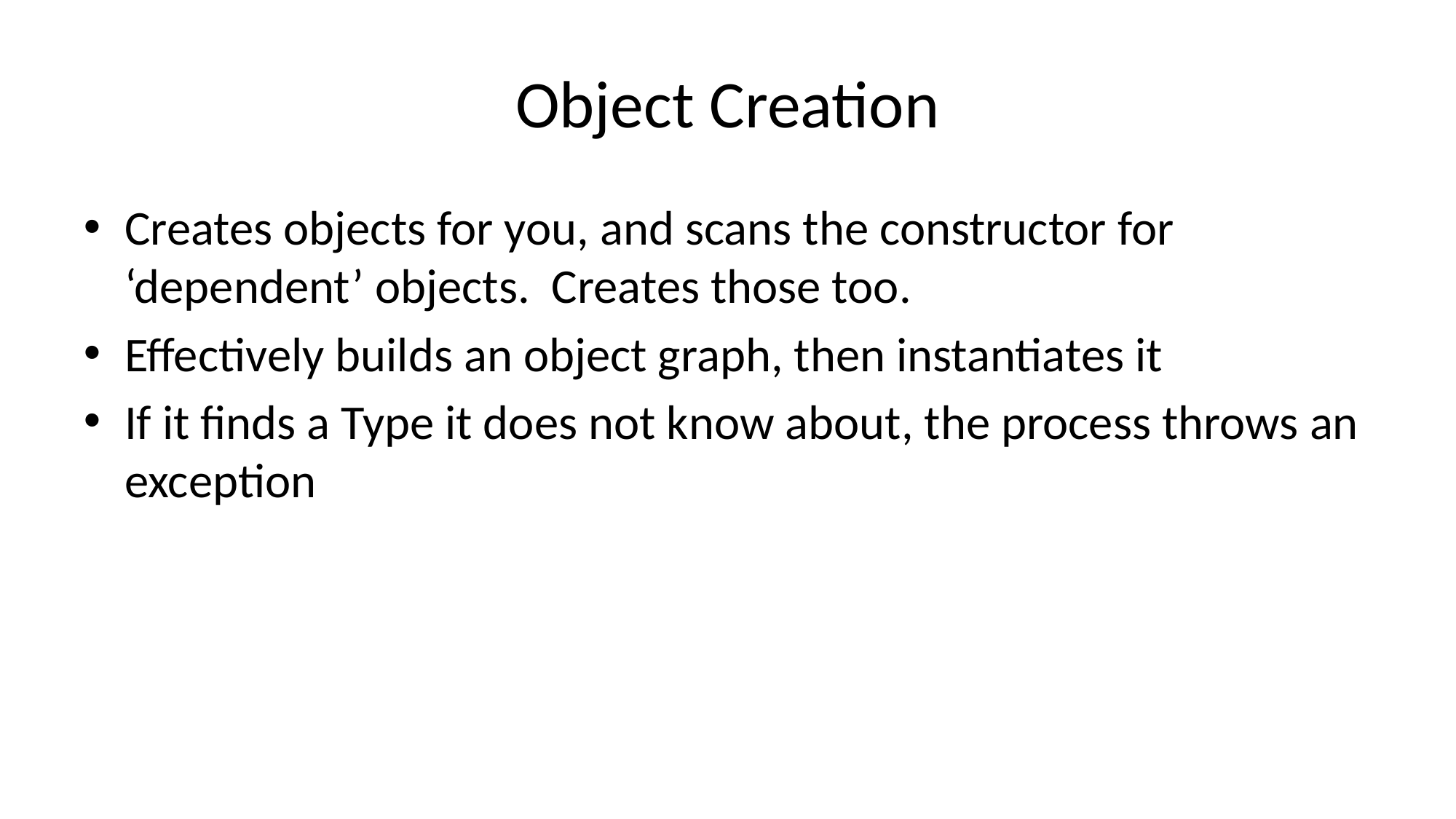

# Object Creation
Creates objects for you, and scans the constructor for ‘dependent’ objects.  Creates those too.
Effectively builds an object graph, then instantiates it
If it finds a Type it does not know about, the process throws an exception